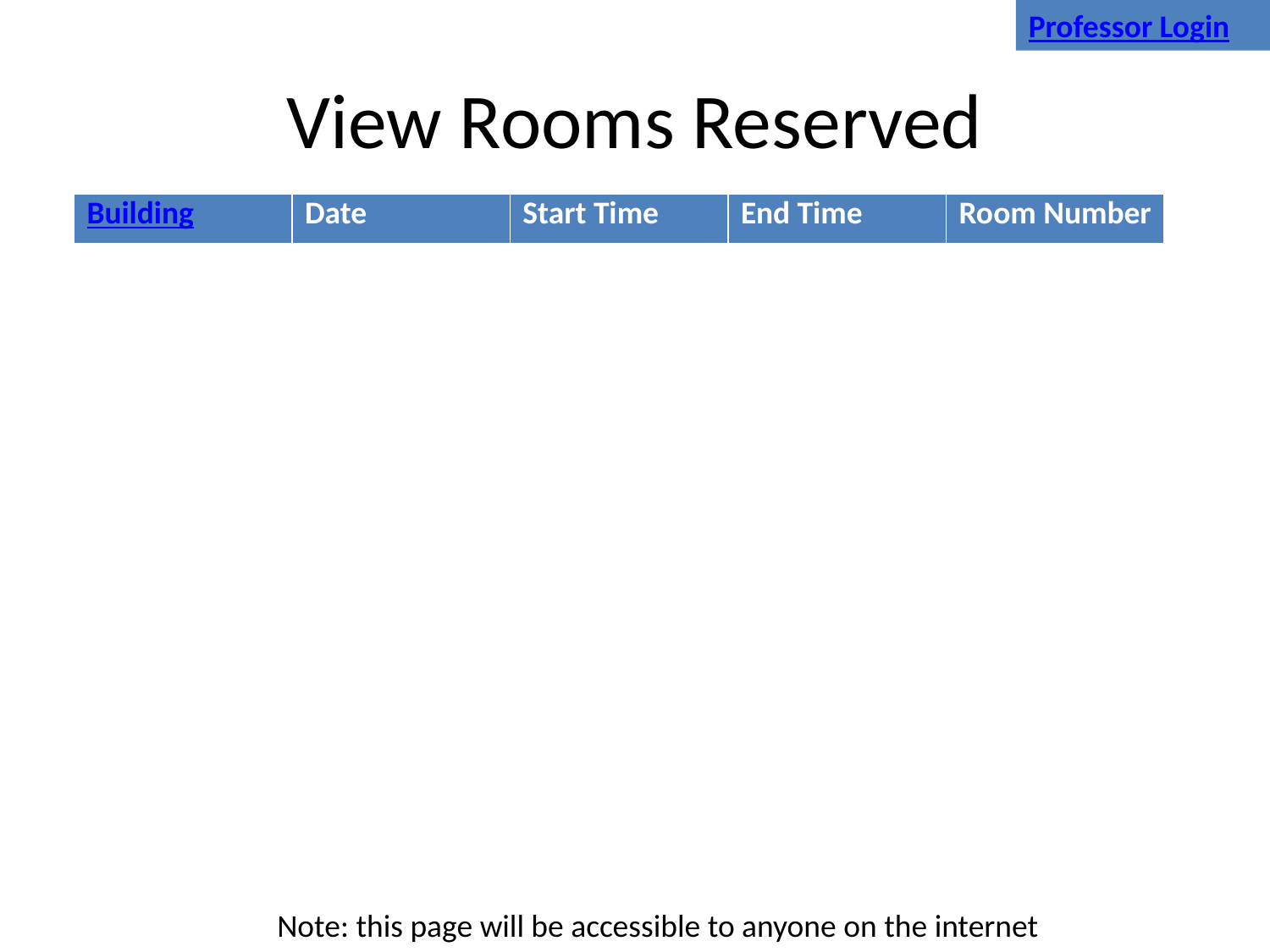

Professor Login
# View Rooms Reserved
| Building | Date | Start Time | End Time | Room Number |
| --- | --- | --- | --- | --- |
Note: this page will be accessible to anyone on the internet